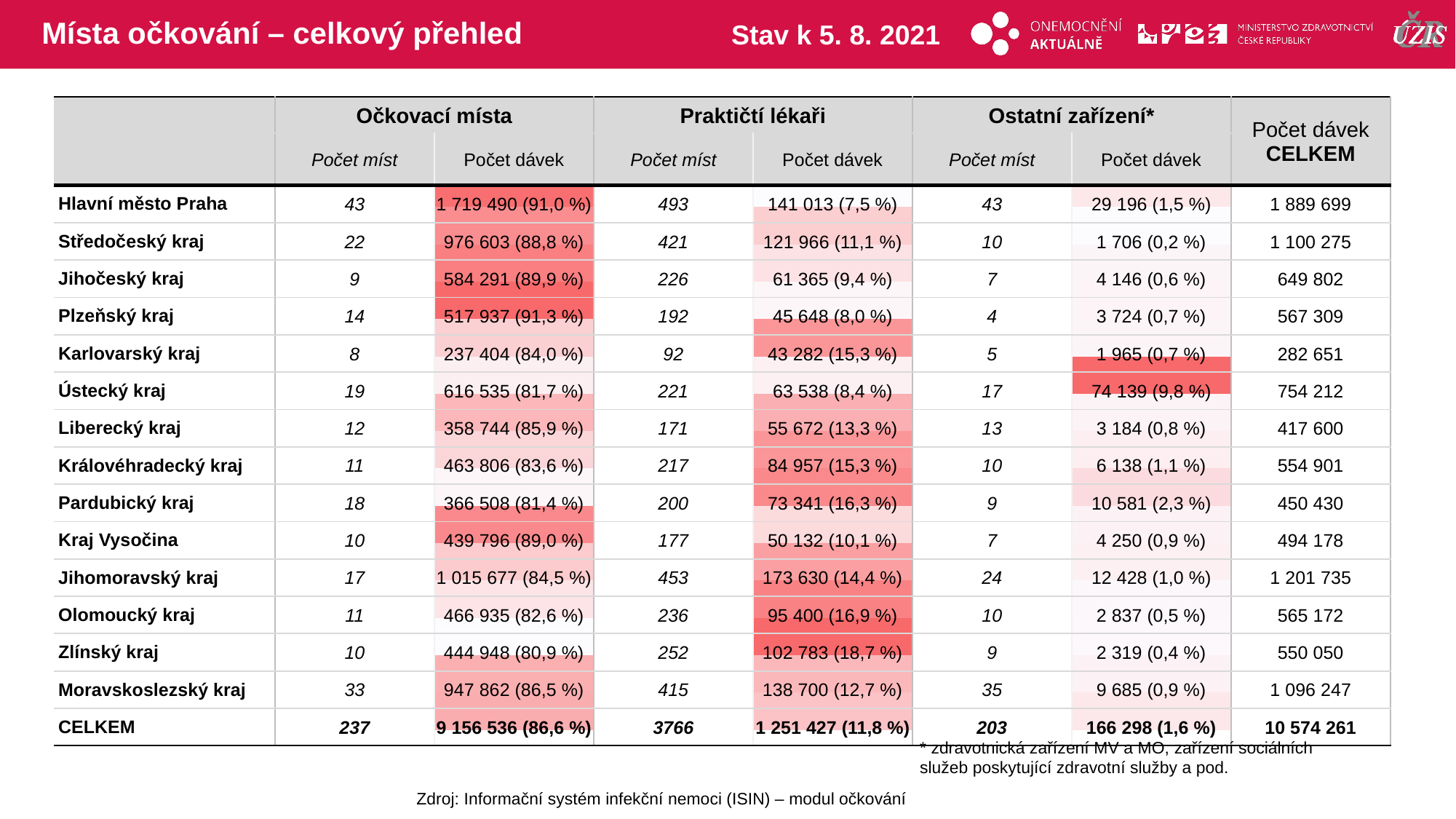

# Místa očkování – celkový přehled
Stav k 5. 8. 2021
|  | Očkovací místa |  | Praktičtí lékaři |  | Ostatní zařízení\* |  | Počet dávek CELKEM |
| --- | --- | --- | --- | --- | --- | --- | --- |
|  | Počet míst | Počet dávek | Počet míst | Počet dávek | Počet míst | Počet dávek |  |
| Hlavní město Praha | 43 | 1 719 490 (91,0 %) | 493 | 141 013 (7,5 %) | 43 | 29 196 (1,5 %) | 1 889 699 |
| Středočeský kraj | 22 | 976 603 (88,8 %) | 421 | 121 966 (11,1 %) | 10 | 1 706 (0,2 %) | 1 100 275 |
| Jihočeský kraj | 9 | 584 291 (89,9 %) | 226 | 61 365 (9,4 %) | 7 | 4 146 (0,6 %) | 649 802 |
| Plzeňský kraj | 14 | 517 937 (91,3 %) | 192 | 45 648 (8,0 %) | 4 | 3 724 (0,7 %) | 567 309 |
| Karlovarský kraj | 8 | 237 404 (84,0 %) | 92 | 43 282 (15,3 %) | 5 | 1 965 (0,7 %) | 282 651 |
| Ústecký kraj | 19 | 616 535 (81,7 %) | 221 | 63 538 (8,4 %) | 17 | 74 139 (9,8 %) | 754 212 |
| Liberecký kraj | 12 | 358 744 (85,9 %) | 171 | 55 672 (13,3 %) | 13 | 3 184 (0,8 %) | 417 600 |
| Královéhradecký kraj | 11 | 463 806 (83,6 %) | 217 | 84 957 (15,3 %) | 10 | 6 138 (1,1 %) | 554 901 |
| Pardubický kraj | 18 | 366 508 (81,4 %) | 200 | 73 341 (16,3 %) | 9 | 10 581 (2,3 %) | 450 430 |
| Kraj Vysočina | 10 | 439 796 (89,0 %) | 177 | 50 132 (10,1 %) | 7 | 4 250 (0,9 %) | 494 178 |
| Jihomoravský kraj | 17 | 1 015 677 (84,5 %) | 453 | 173 630 (14,4 %) | 24 | 12 428 (1,0 %) | 1 201 735 |
| Olomoucký kraj | 11 | 466 935 (82,6 %) | 236 | 95 400 (16,9 %) | 10 | 2 837 (0,5 %) | 565 172 |
| Zlínský kraj | 10 | 444 948 (80,9 %) | 252 | 102 783 (18,7 %) | 9 | 2 319 (0,4 %) | 550 050 |
| Moravskoslezský kraj | 33 | 947 862 (86,5 %) | 415 | 138 700 (12,7 %) | 35 | 9 685 (0,9 %) | 1 096 247 |
| CELKEM | 237 | 9 156 536 (86,6 %) | 3766 | 1 251 427 (11,8 %) | 203 | 166 298 (1,6 %) | 10 574 261 |
|  |  |  |  |  |  |
| --- | --- | --- | --- | --- | --- |
|  |  |  |  |  |  |
|  |  |  |  |  |  |
|  |  |  |  |  |  |
|  |  |  |  |  |  |
|  |  |  |  |  |  |
|  |  |  |  |  |  |
|  |  |  |  |  |  |
|  |  |  |  |  |  |
|  |  |  |  |  |  |
|  |  |  |  |  |  |
|  |  |  |  |  |  |
|  |  |  |  |  |  |
|  |  |  |  |  |  |
|  |  |  |  |  |  |
* zdravotnická zařízení MV a MO, zařízení sociálních služeb poskytující zdravotní služby a pod.
Zdroj: Informační systém infekční nemoci (ISIN) – modul očkování